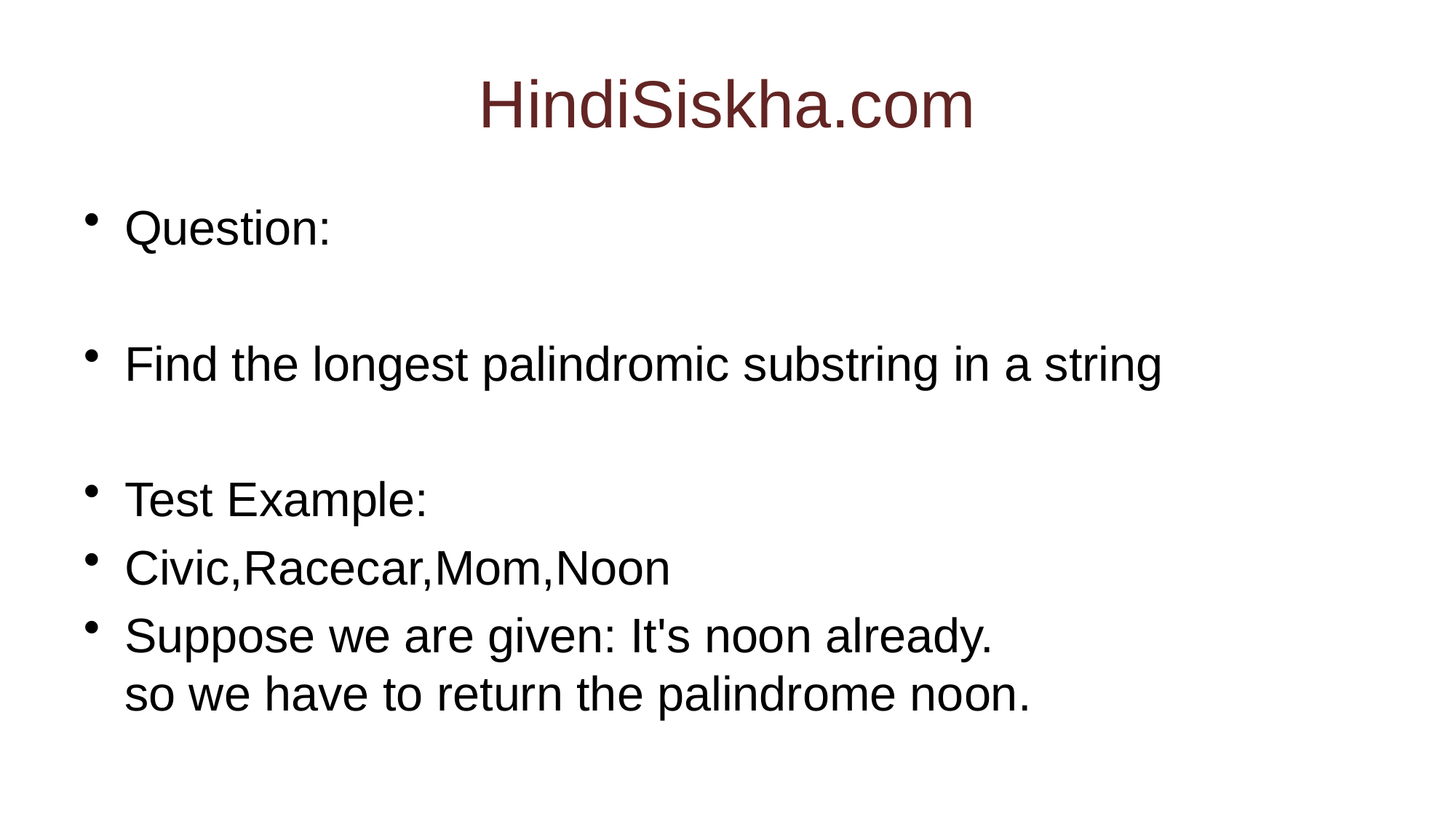

# HindiSiskha.com
Question:

Find the longest palindromic substring in a string

Test Example:
Civic,Racecar,Mom,Noon
Suppose we are given: It's noon already.
so we have to return the palindrome noon.